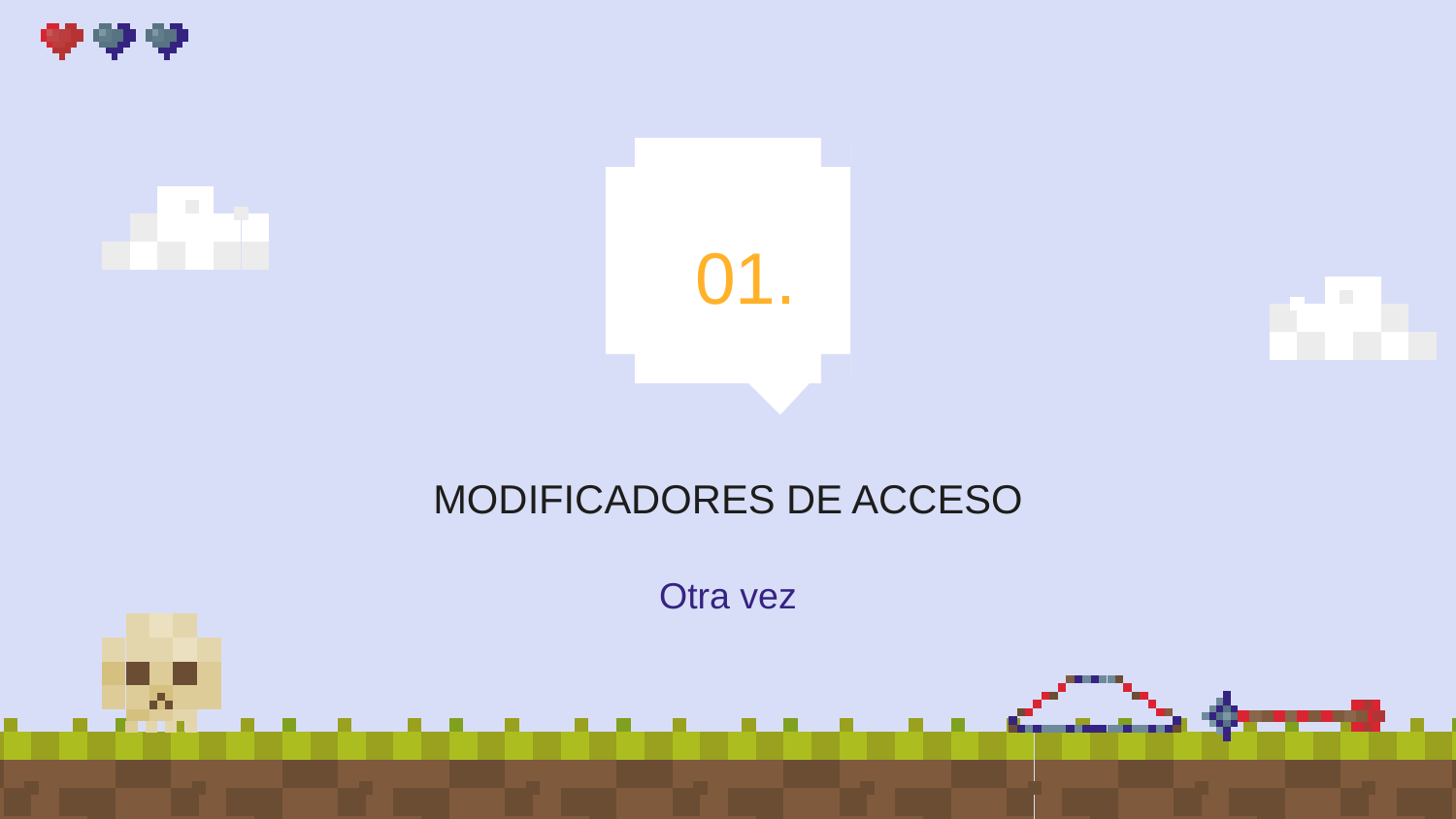

01.
# MODIFICADORES DE ACCESO
Otra vez